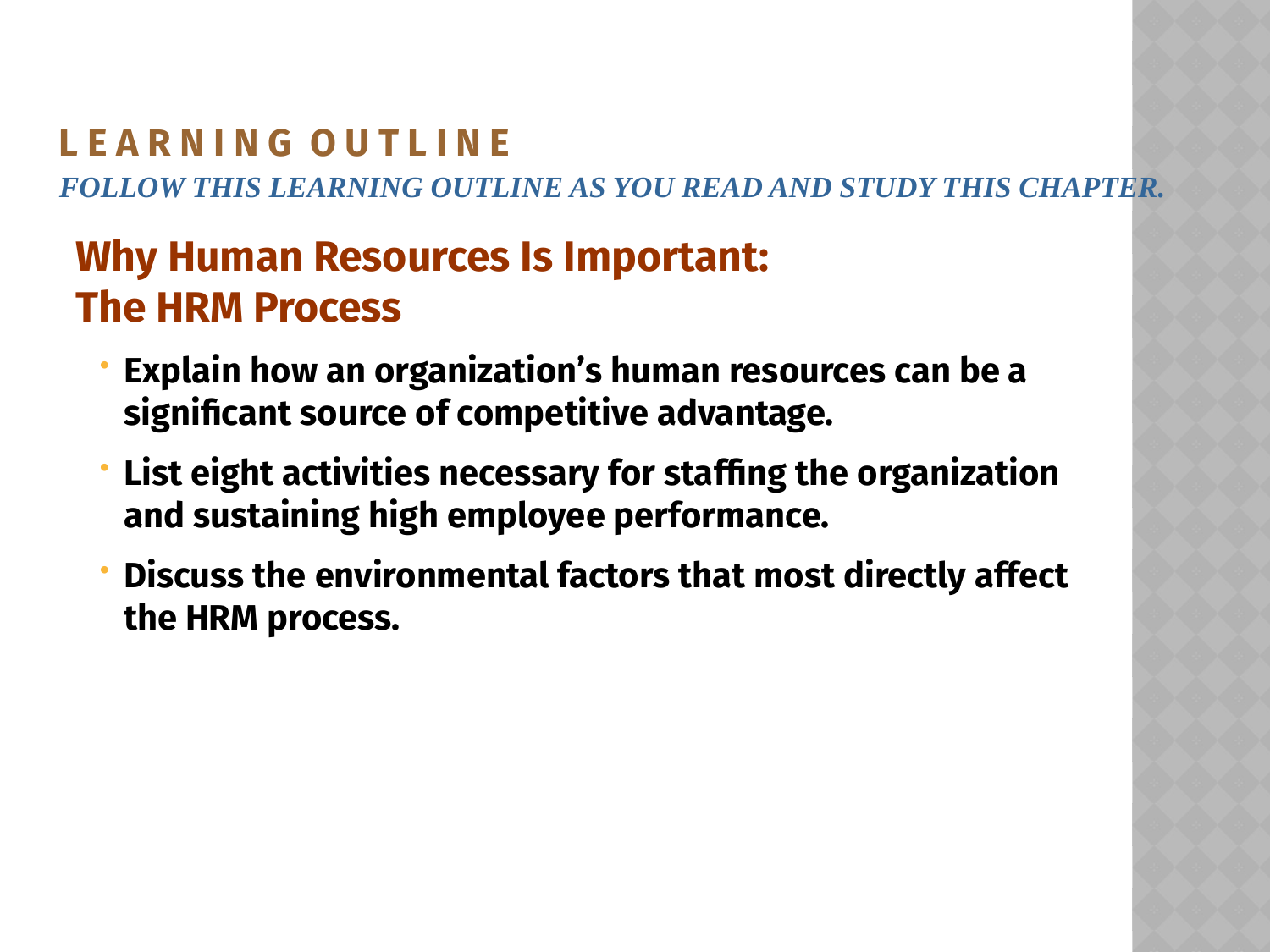

# L E A R N I N G  O U T L I N E Follow this Learning Outline as you read and study this chapter.
Why Human Resources Is Important:
The HRM Process
Explain how an organization’s human resources can be a significant source of competitive advantage.
List eight activities necessary for staffing the organization and sustaining high employee performance.
Discuss the environmental factors that most directly affect the HRM process.